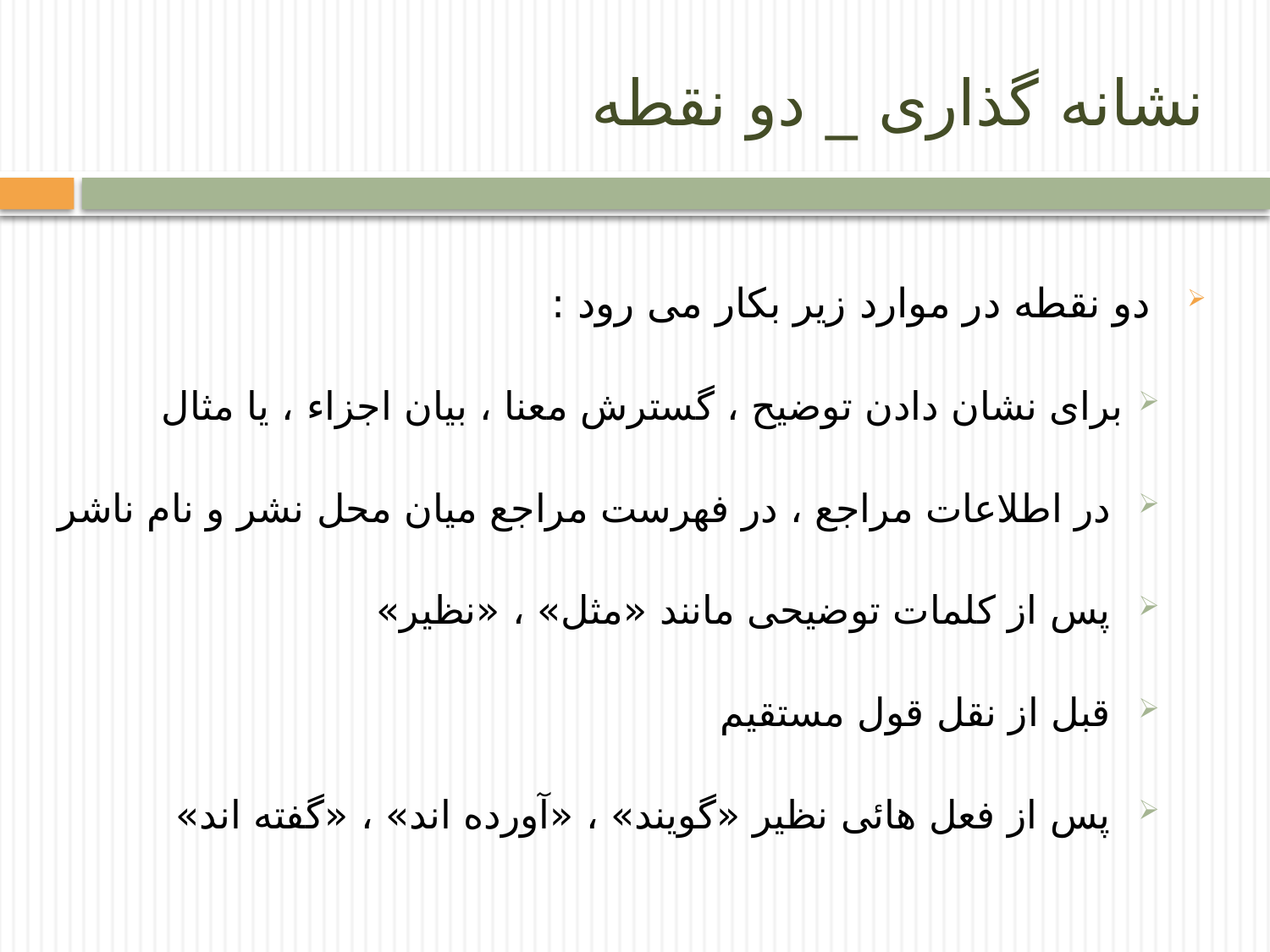

# نشانه گذاری _ دو نقطه
 دو نقطه در موارد زیر بکار می رود :
برای نشان دادن توضیح ، گسترش معنا ، بیان اجزاء ، یا مثال
 در اطلاعات مراجع ، در فهرست مراجع میان محل نشر و نام ناشر
 پس از کلمات توضیحی مانند «مثل» ، «نظیر»
 قبل از نقل قول مستقیم
 پس از فعل هائی نظیر «گویند» ، «آورده اند» ، «گفته اند»